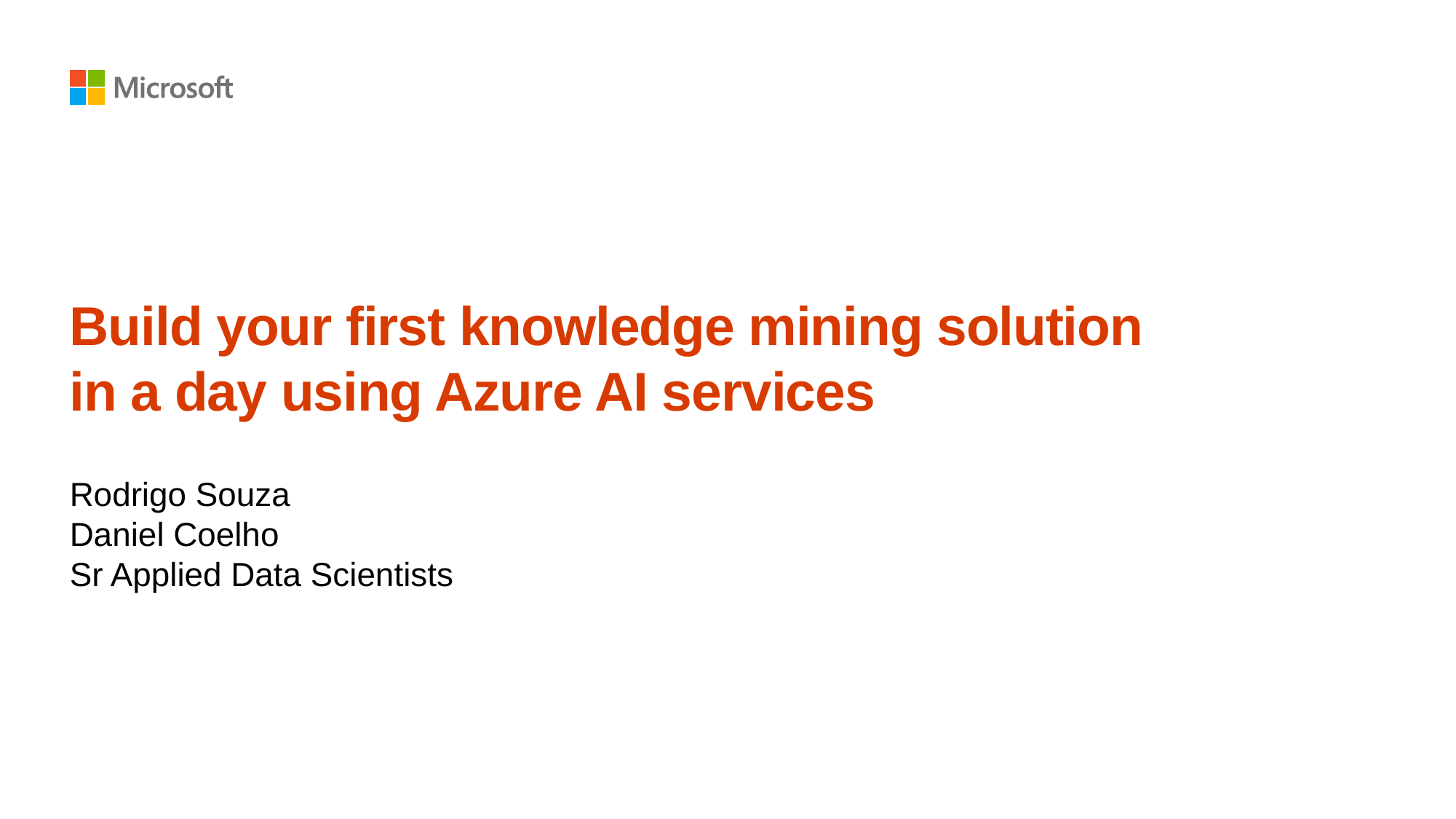

# Build your first knowledge mining solution in a day using Azure AI services
Rodrigo Souza
Daniel Coelho
Sr Applied Data Scientists